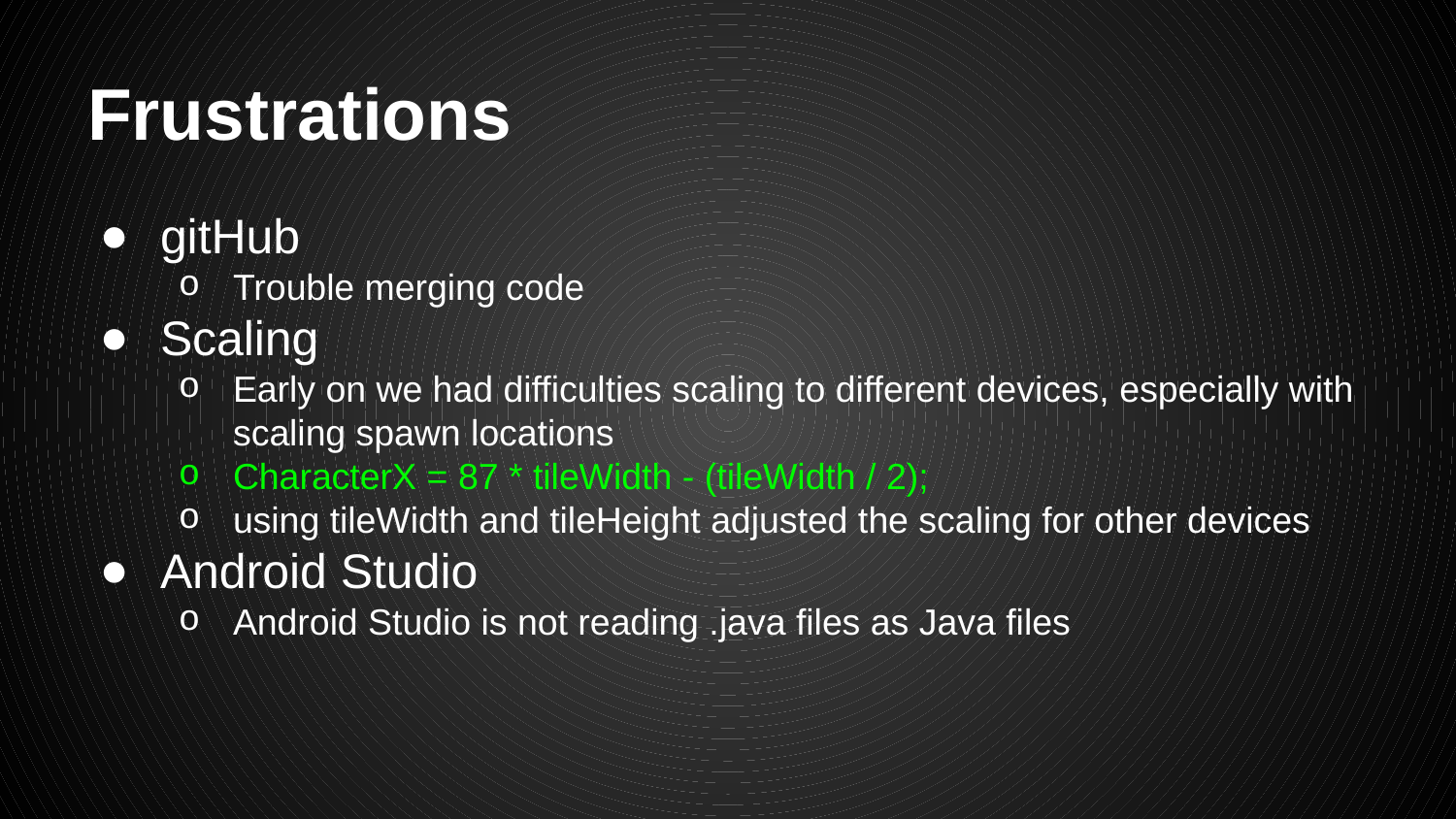

# Frustrations
gitHub
Trouble merging code
Scaling
Early on we had difficulties scaling to different devices, especially with scaling spawn locations
CharacterX = 87 * tileWidth - (tileWidth / 2);
using tileWidth and tileHeight adjusted the scaling for other devices
Android Studio
Android Studio is not reading .java files as Java files